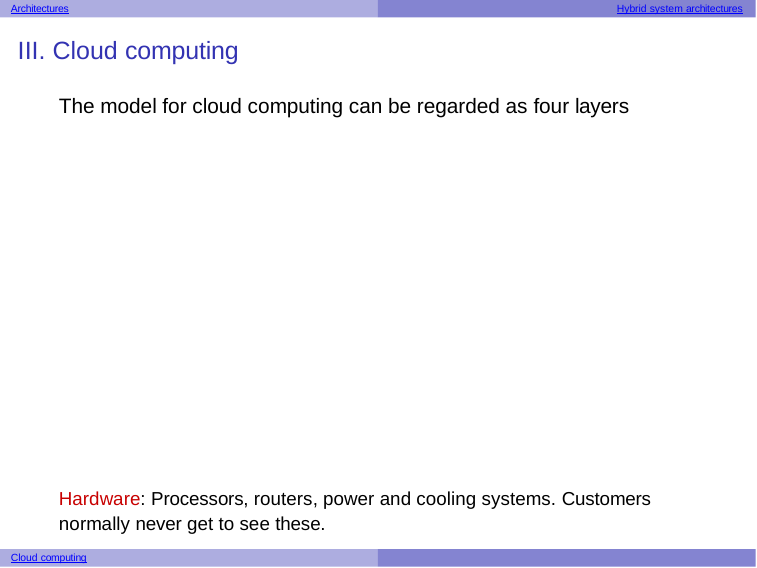

Architectures
Hybrid system architectures
III. Cloud computing
The model for cloud computing can be regarded as four layers

Hardware: Processors, routers, power and cooling systems. Customers normally never get to see these.

Cloud computing